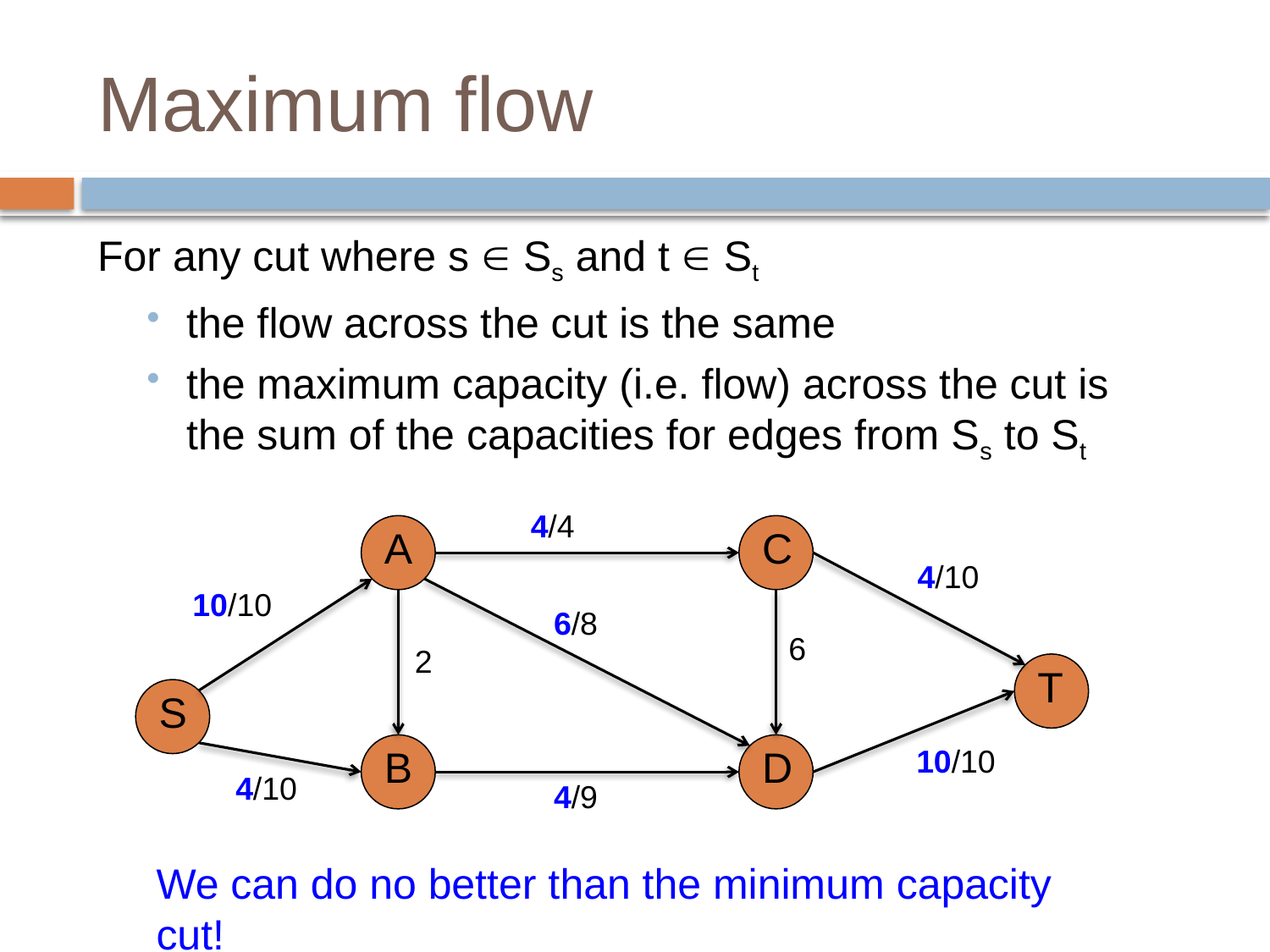

# Maximum flow
For any cut where s ∈ Ss and t ∈ St
the flow across the cut is the same
the maximum capacity (i.e. flow) across the cut is the sum of the capacities for edges from Ss to St

4/4

A

C
4/10
10/10
6/8
6
2

T

S

B

D
10/10
4/10
4/9
We can do no better than the minimum capacity cut!